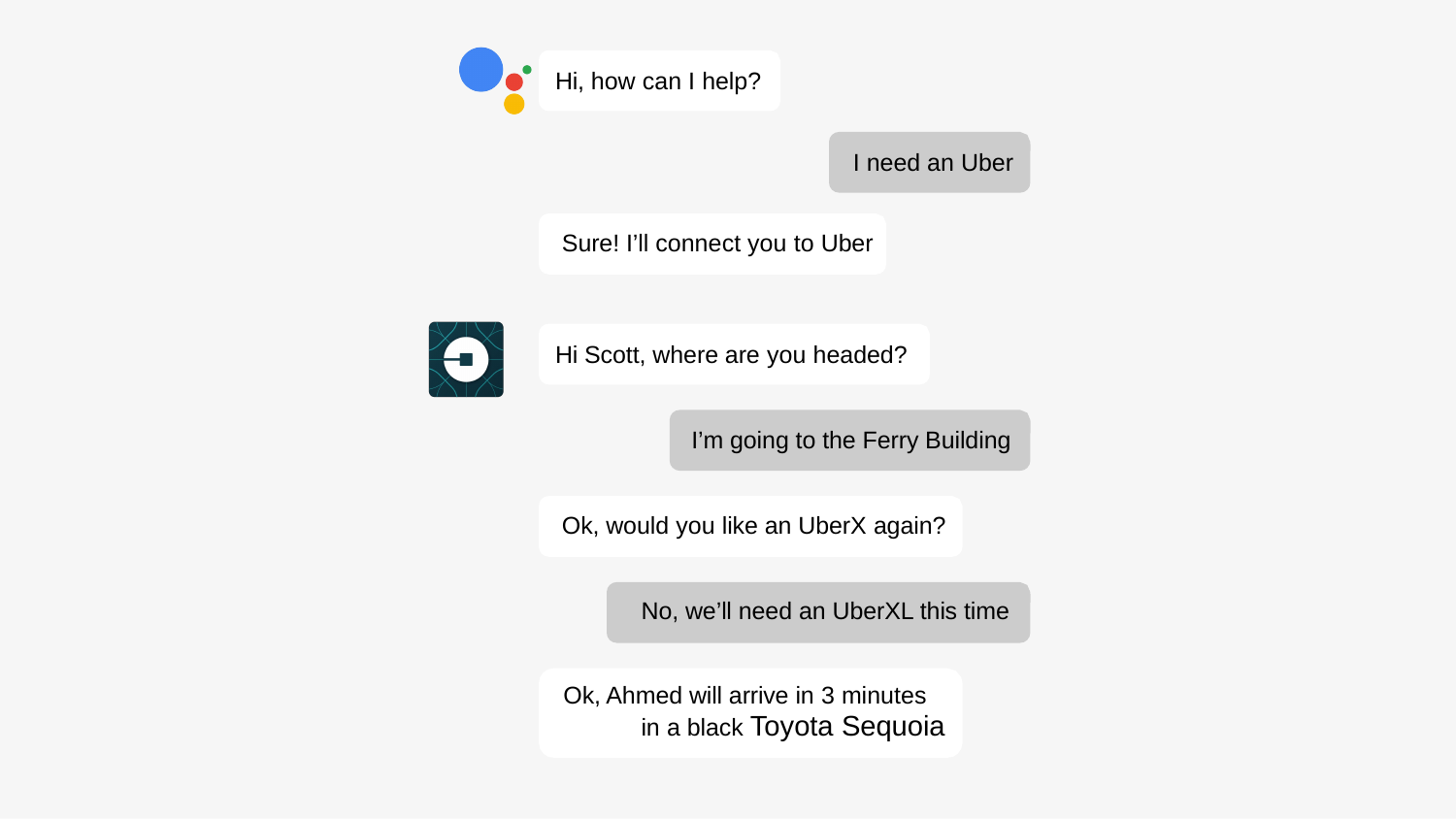

Hi, how can I help?
I need an Uber  Sure! I’ll connect you to Uber

Hi Scott, where are you headed?
I’m going to the Ferry Building  Ok, would you like an UberX again?
No, we’ll need an UberXL this time  Ok, Ahmed will arrive in 3 minutes
in a black Toyota Sequoia